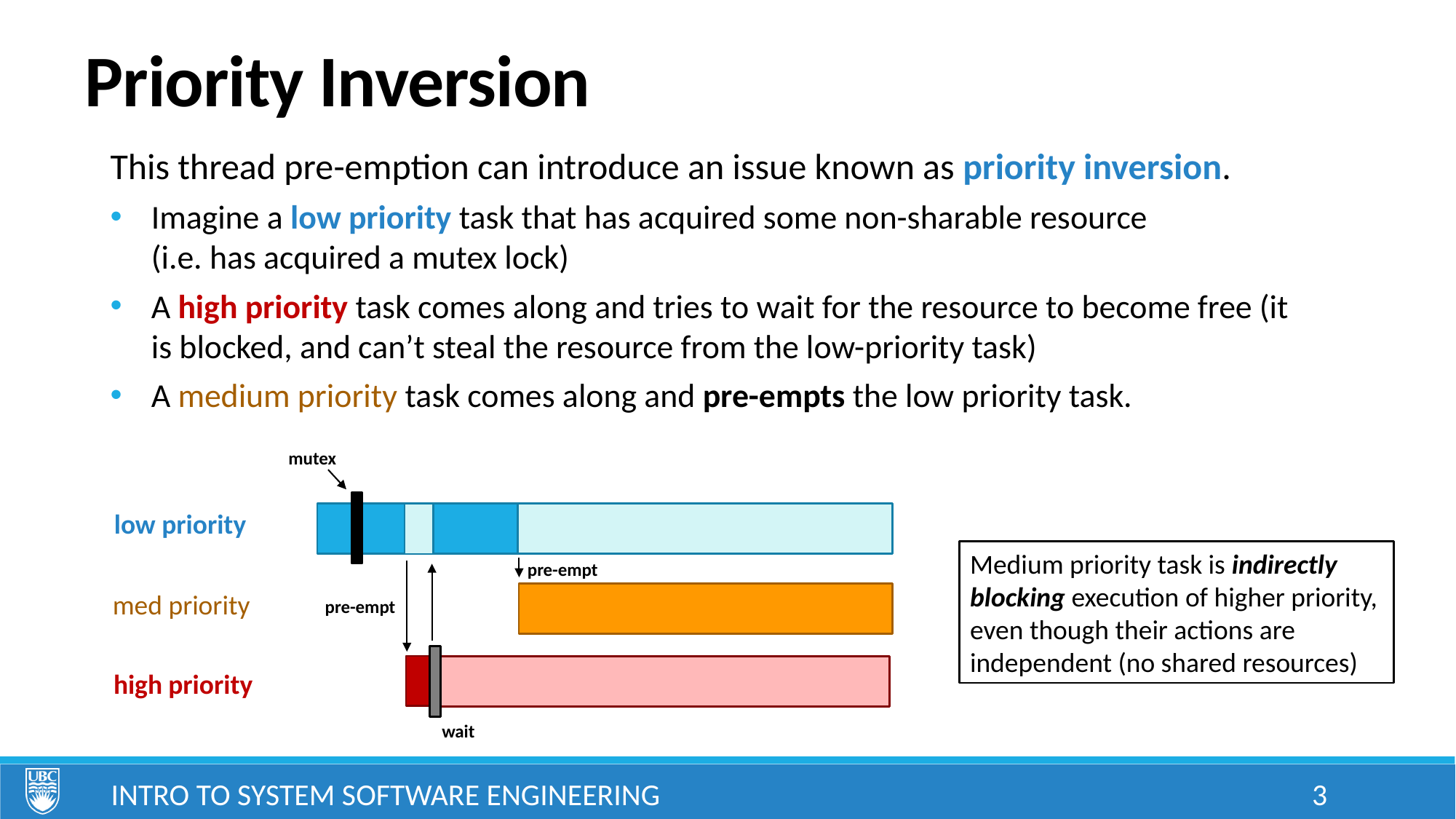

# Priority Inversion
This thread pre-emption can introduce an issue known as priority inversion.
Imagine a low priority task that has acquired some non-sharable resource
(i.e. has acquired a mutex lock)
A high priority task comes along and tries to wait for the resource to become free (it is blocked, and can’t steal the resource from the low-priority task)
A medium priority task comes along and pre-empts the low priority task.

mutex

low priority

Medium priority task is indirectly blocking execution of higher priority, even though their actions are independent (no shared resources)
pre-empt
med priority

pre-empt

high priority
wait
Intro to System Software Engineering
3